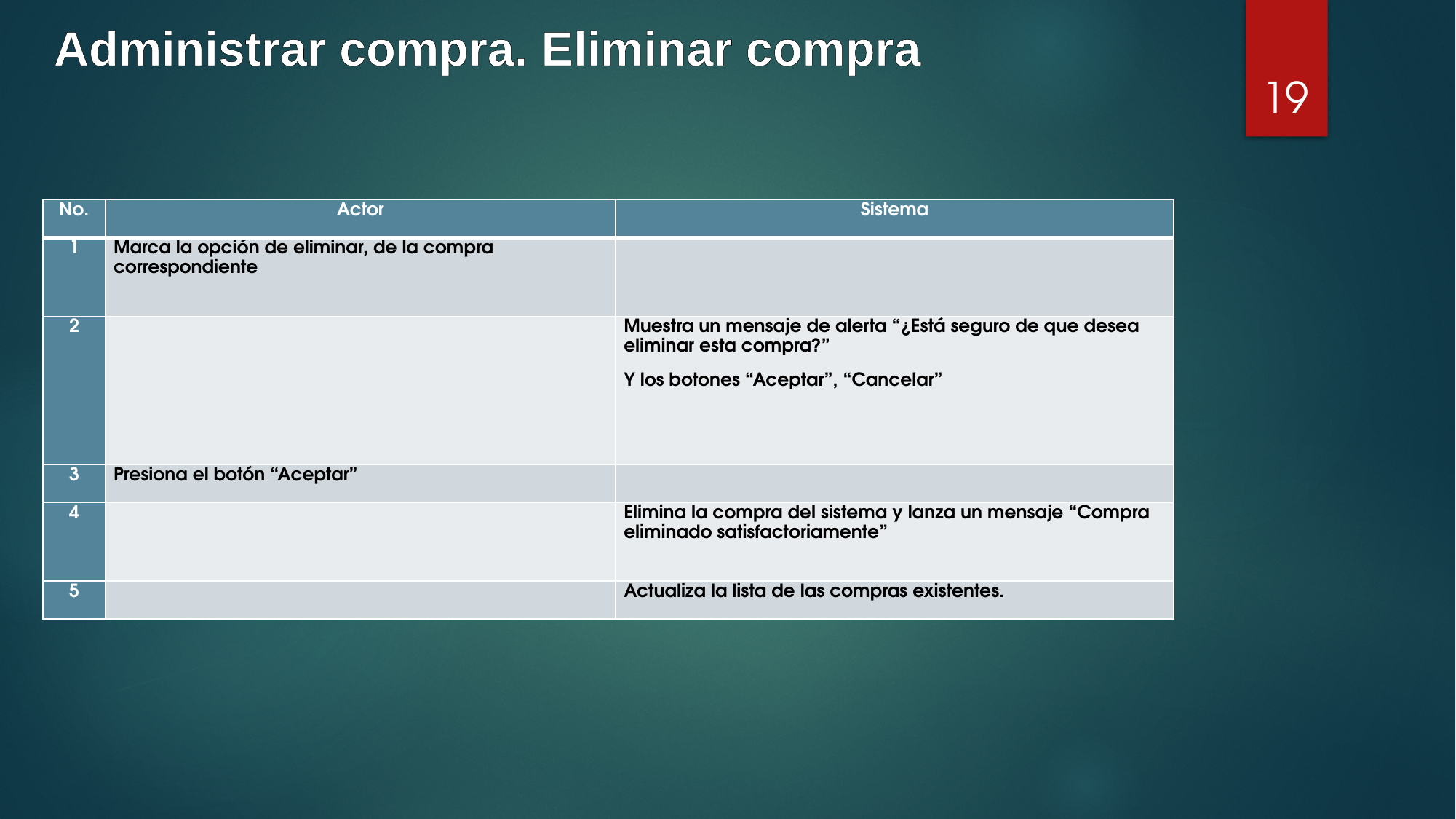

Administrar compra. Eliminar compra
19
| No. | Actor | Sistema |
| --- | --- | --- |
| 1 | Marca la opción de eliminar, de la compra correspondiente |  |
| 2 |  | Muestra un mensaje de alerta “¿Está seguro de que desea eliminar esta compra?” Y los botones “Aceptar”, “Cancelar” |
| 3 | Presiona el botón “Aceptar” |  |
| 4 |  | Elimina la compra del sistema y lanza un mensaje “Compra eliminado satisfactoriamente” |
| 5 |  | Actualiza la lista de las compras existentes. |